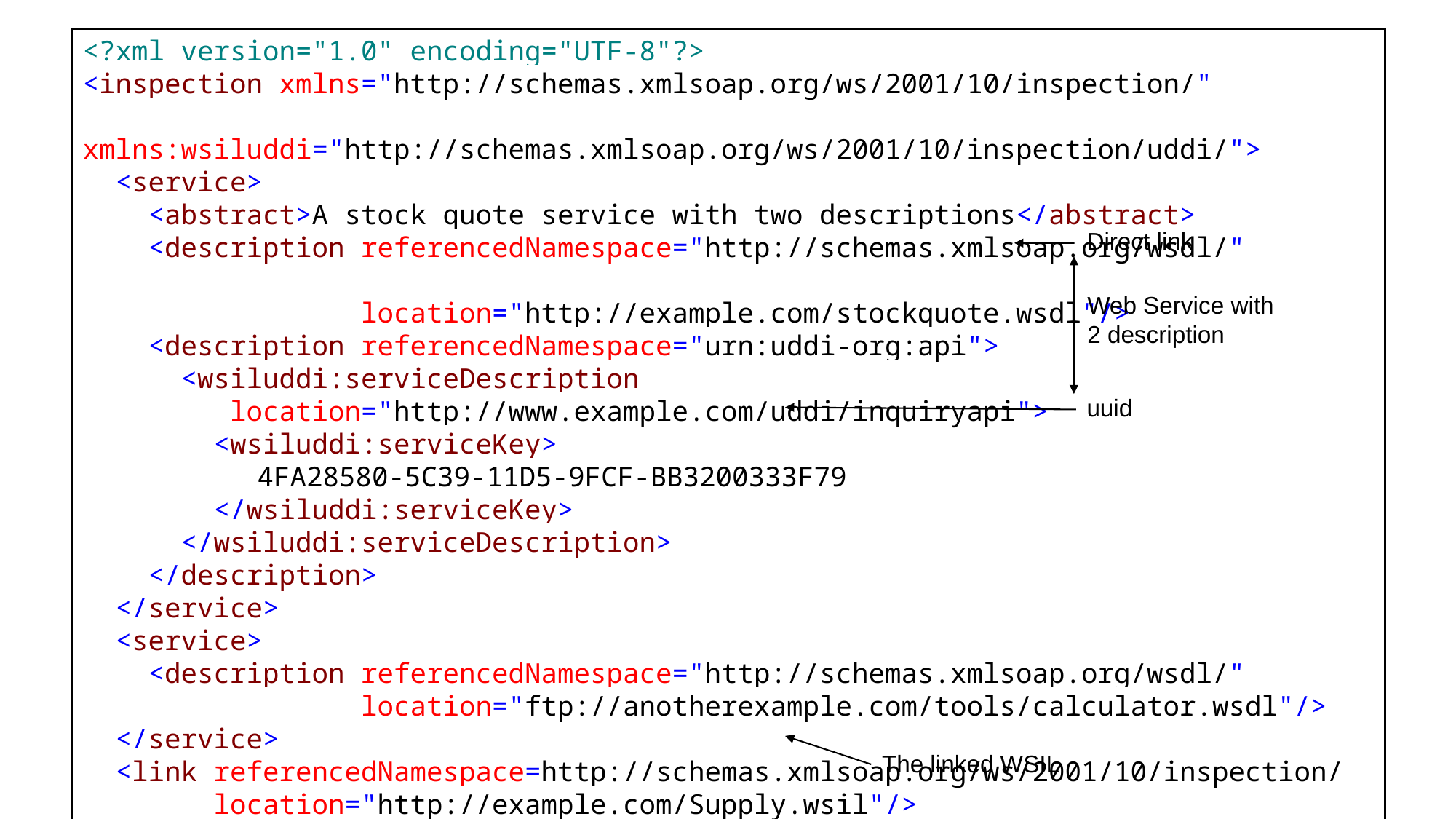

<?xml version="1.0" encoding="UTF-8"?>
<inspection xmlns="http://schemas.xmlsoap.org/ws/2001/10/inspection/"
            xmlns:wsiluddi="http://schemas.xmlsoap.org/ws/2001/10/inspection/uddi/">
  <service>
    <abstract>A stock quote service with two descriptions</abstract>
    <description referencedNamespace="http://schemas.xmlsoap.org/wsdl/"
                 location="http://example.com/stockquote.wsdl"/>
    <description referencedNamespace="urn:uddi-org:api">
      <wsiluddi:serviceDescription
         location="http://www.example.com/uddi/inquiryapi">
        <wsiluddi:serviceKey>
    	    4FA28580-5C39-11D5-9FCF-BB3200333F79
        </wsiluddi:serviceKey>
      </wsiluddi:serviceDescription>
    </description>
  </service>
  <service>
    <description referencedNamespace="http://schemas.xmlsoap.org/wsdl/"
                 location="ftp://anotherexample.com/tools/calculator.wsdl"/>
  </service>
  <link referencedNamespace=http://schemas.xmlsoap.org/ws/2001/10/inspection/
        location="http://example.com/Supply.wsil"/>
</inspection>
Direct link

Web Service with 2 description
uuid

The linked WSIL